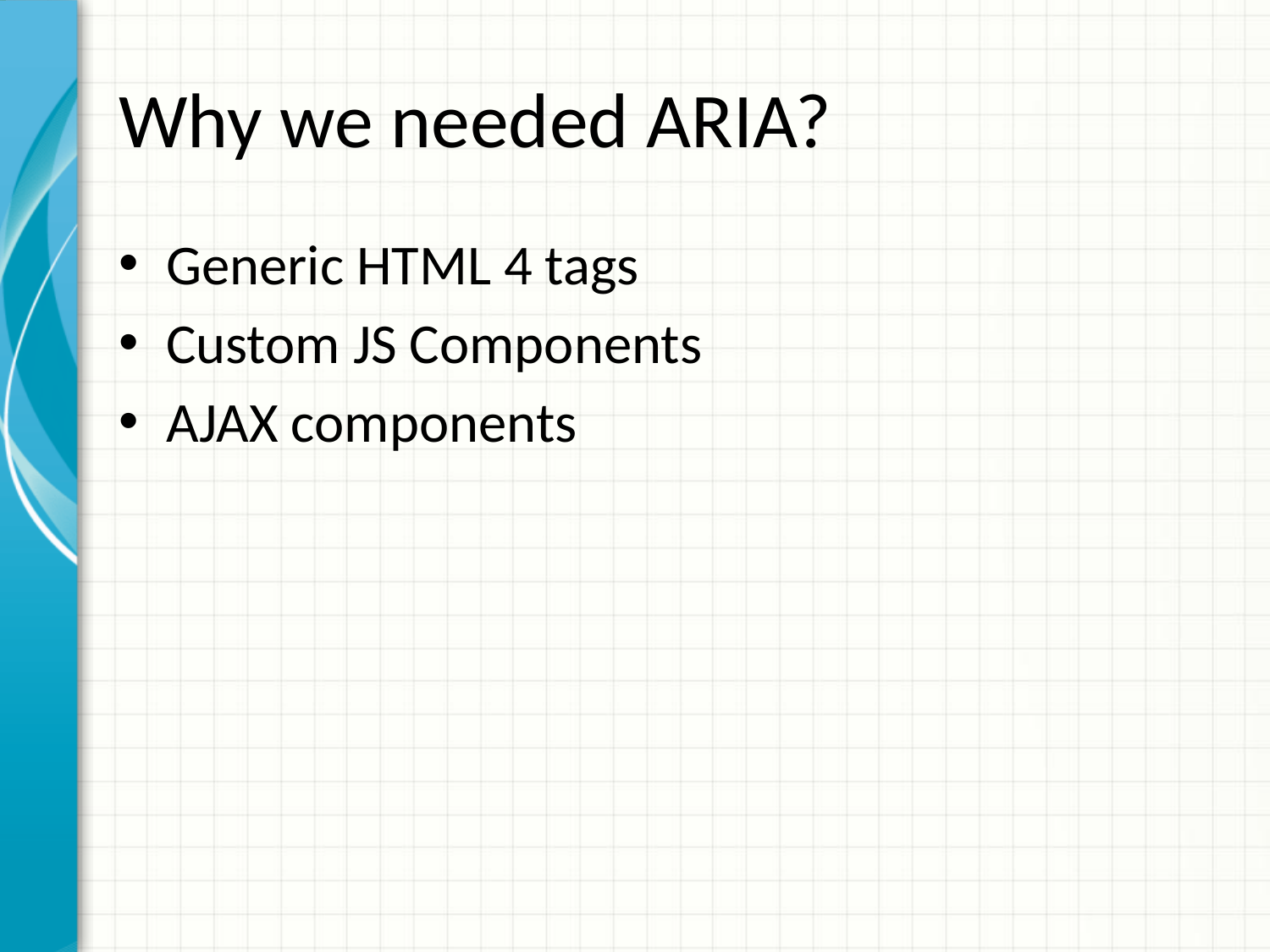

# Why we needed ARIA?
Generic HTML 4 tags
Custom JS Components
AJAX components